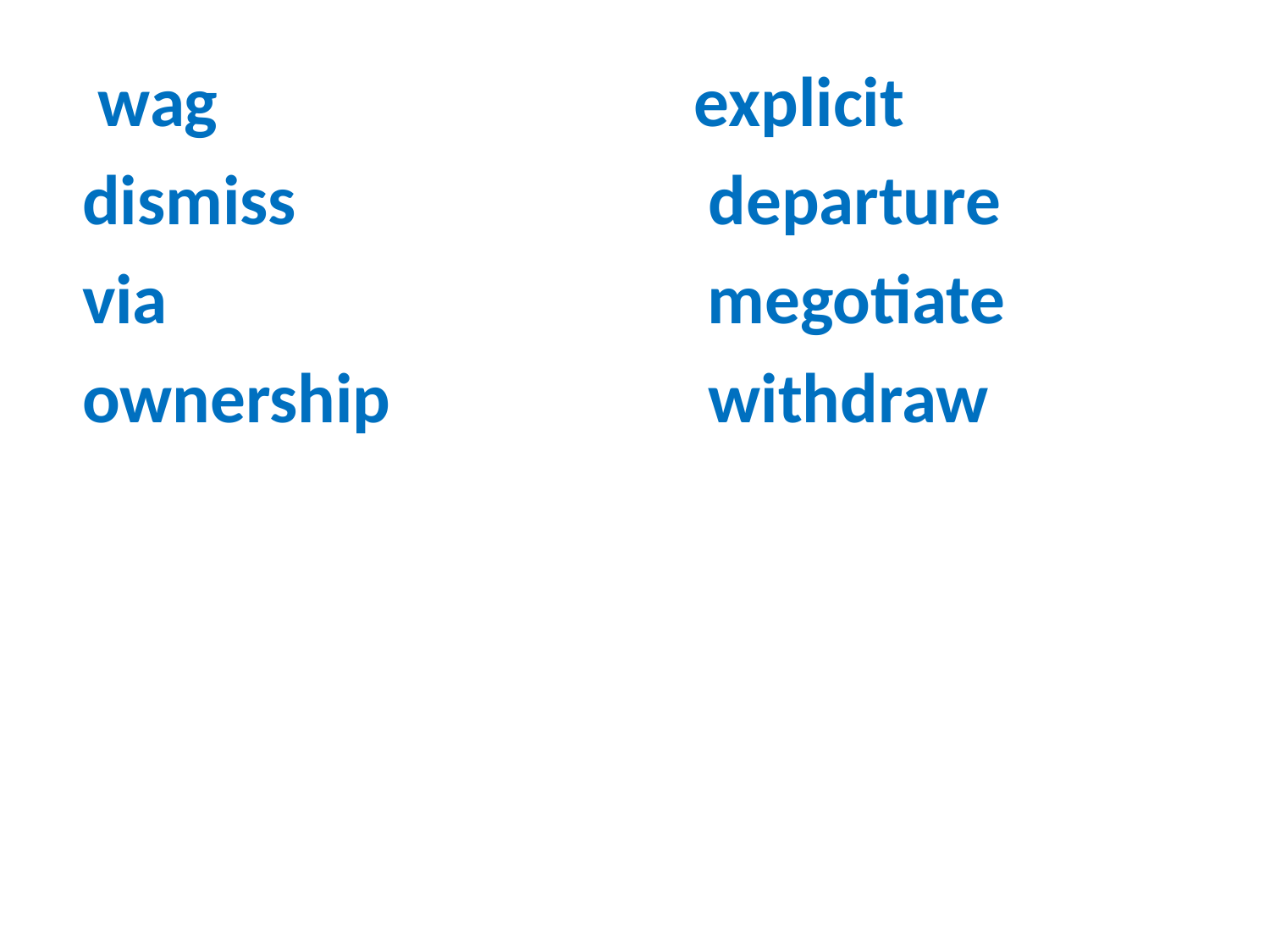

wag                              explicit
dismiss                          departure
via                                  megotiate
ownership                    withdraw